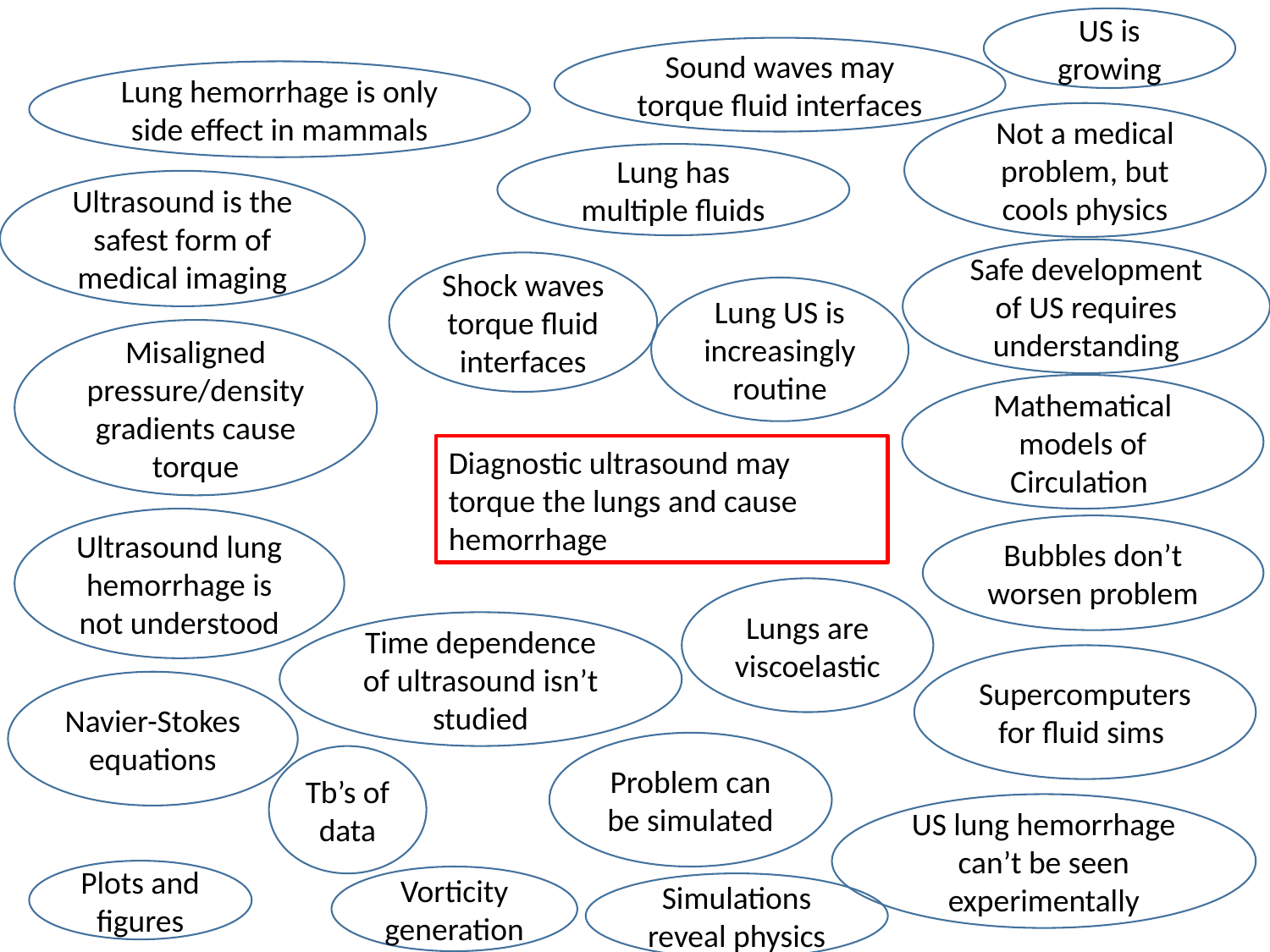

US is growing
Sound waves may torque fluid interfaces
Lung hemorrhage is only side effect in mammals
Not a medical problem, but cools physics
Lung has multiple fluids
Ultrasound is the safest form of medical imaging
Safe development of US requires understanding
Shock waves torque fluid interfaces
Lung US is increasingly routine
Misaligned pressure/density gradients cause torque
Mathematical models of Circulation
Diagnostic ultrasound may torque the lungs and cause hemorrhage
Ultrasound lung hemorrhage is not understood
Bubbles don’t worsen problem
Lungs are viscoelastic
Time dependence of ultrasound isn’t studied
Supercomputers for fluid sims
Navier-Stokes equations
Problem can be simulated
Tb’s of data
US lung hemorrhage can’t be seen experimentally
Plots and figures
Vorticity generation
Simulations reveal physics